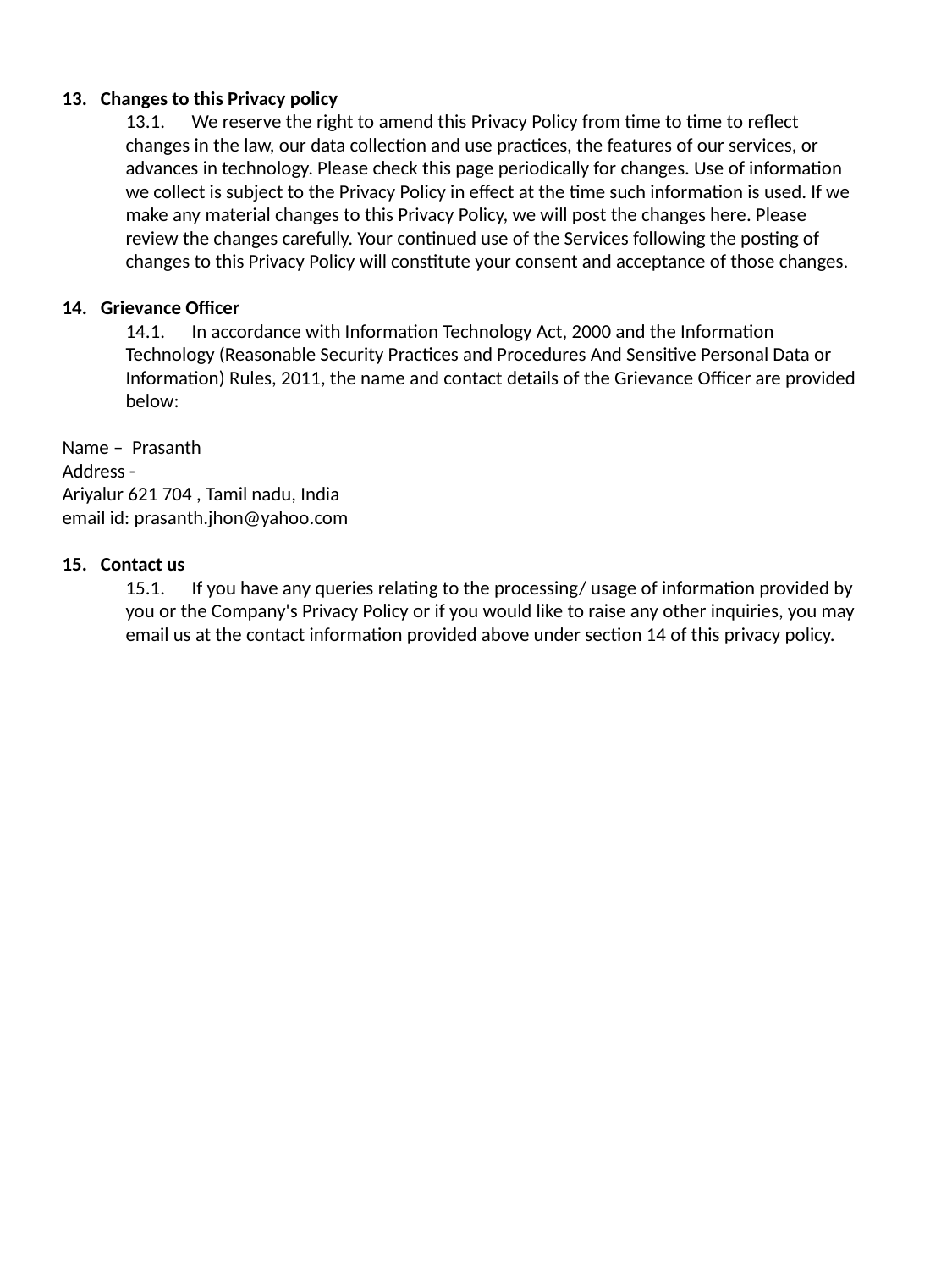

13.   Changes to this Privacy policy
13.1.      We reserve the right to amend this Privacy Policy from time to time to reflect changes in the law, our data collection and use practices, the features of our services, or advances in technology. Please check this page periodically for changes. Use of information we collect is subject to the Privacy Policy in effect at the time such information is used. If we make any material changes to this Privacy Policy, we will post the changes here. Please review the changes carefully. Your continued use of the Services following the posting of changes to this Privacy Policy will constitute your consent and acceptance of those changes.

14.   Grievance Officer
14.1.      In accordance with Information Technology Act, 2000 and the Information Technology (Reasonable Security Practices and Procedures And Sensitive Personal Data or Information) Rules, 2011, the name and contact details of the Grievance Officer are provided below:

Name –  Prasanth
Address -
Ariyalur 621 704 , Tamil nadu, India
email id: prasanth.jhon@yahoo.com

15.   Contact us
15.1.      If you have any queries relating to the processing/ usage of information provided by you or the Company's Privacy Policy or if you would like to raise any other inquiries, you may email us at the contact information provided above under section 14 of this privacy policy.